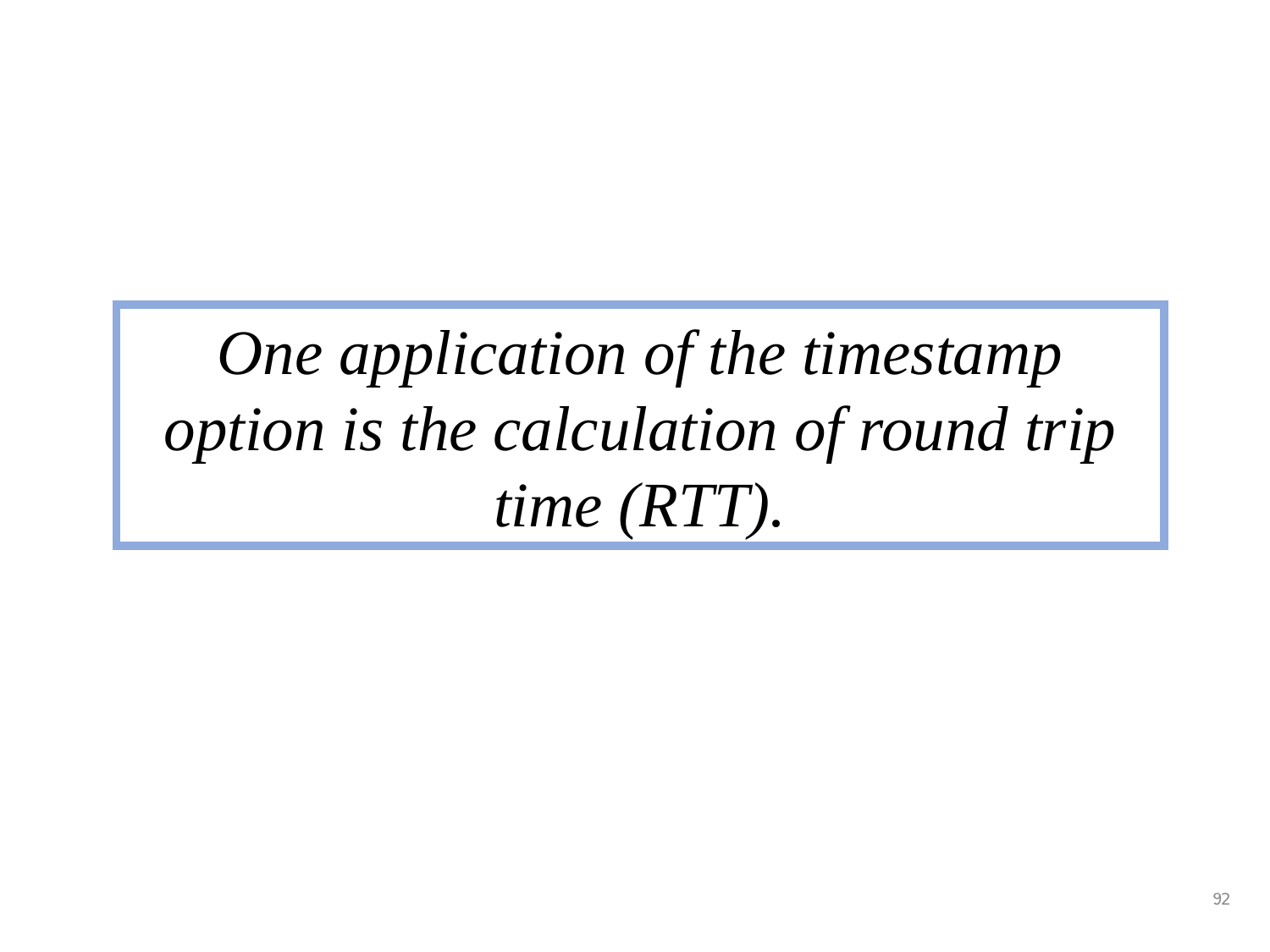

One application of the timestamp option is the calculation of round trip time (RTT).
92